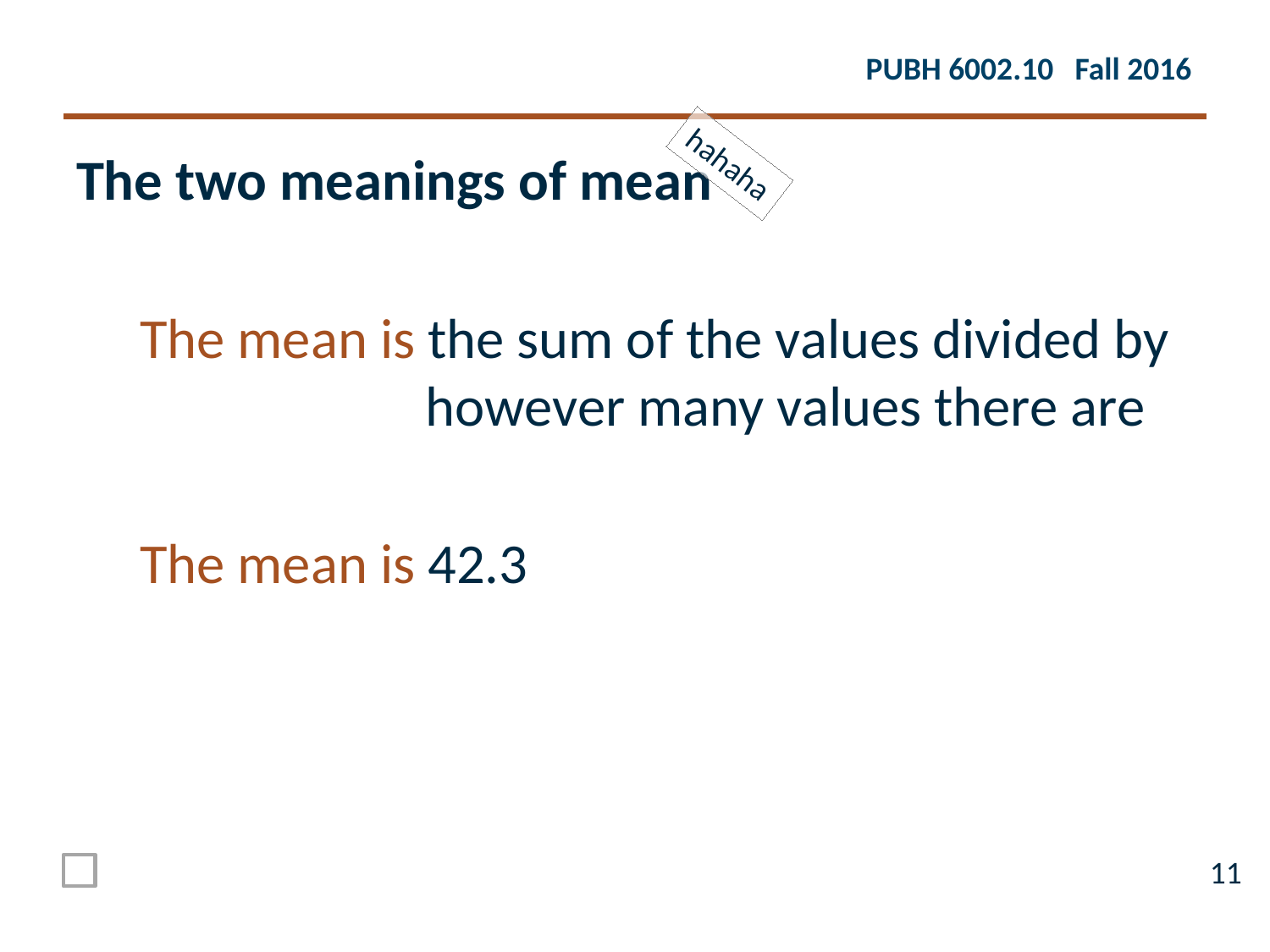

The two meanings of mean

The mean is the sum of the values divided by however many values there are

The mean is 42.3
hahaha